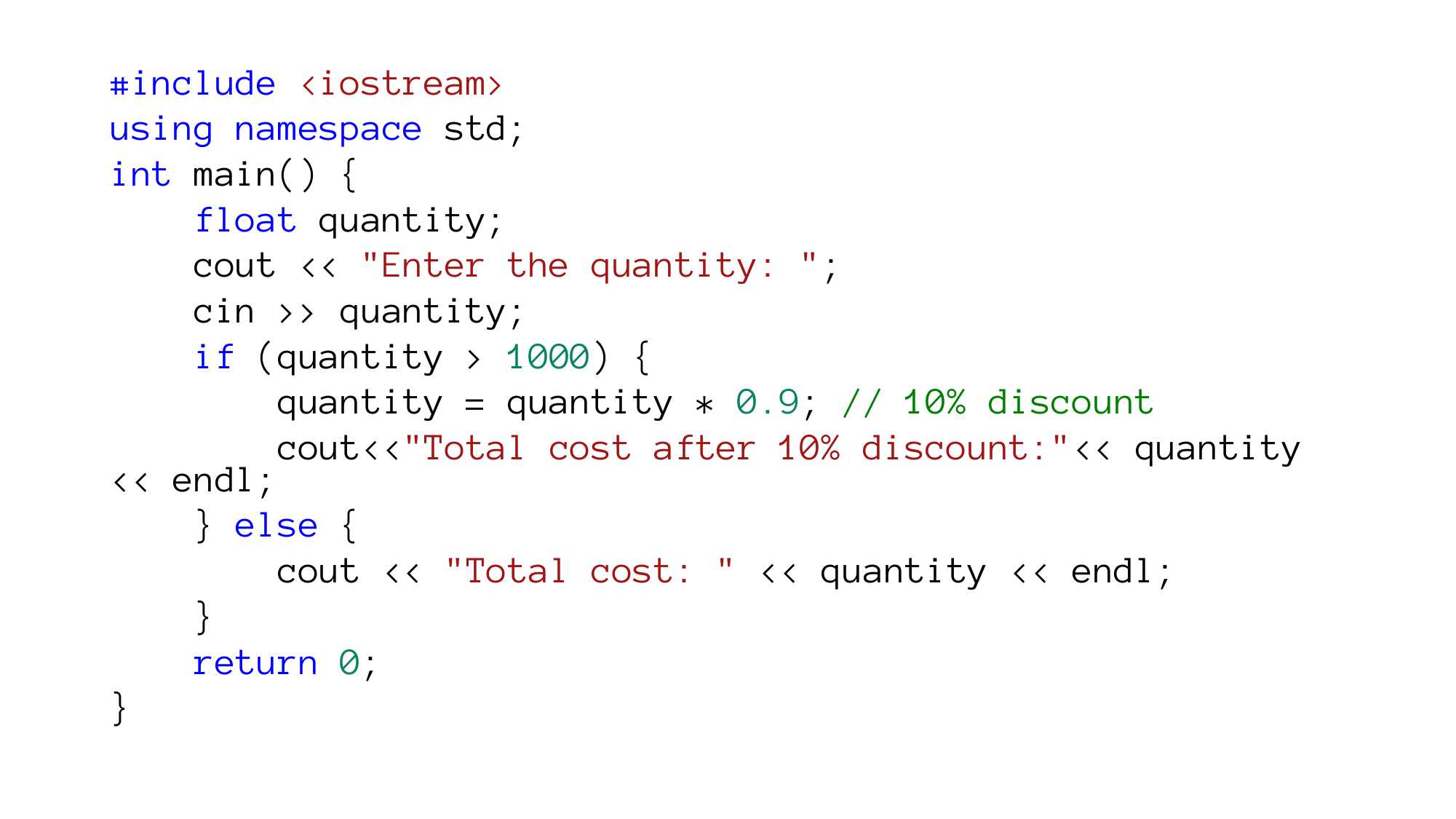

#include <iostream>
using namespace std;
int main() {
    float quantity;
    cout << "Enter the quantity: ";
    cin >> quantity;
    if (quantity > 1000) {
        quantity = quantity * 0.9; // 10% discount
        cout<<"Total cost after 10% discount:"<< quantity << endl;
    } else {
        cout << "Total cost: " << quantity << endl;
    }
    return 0;
}